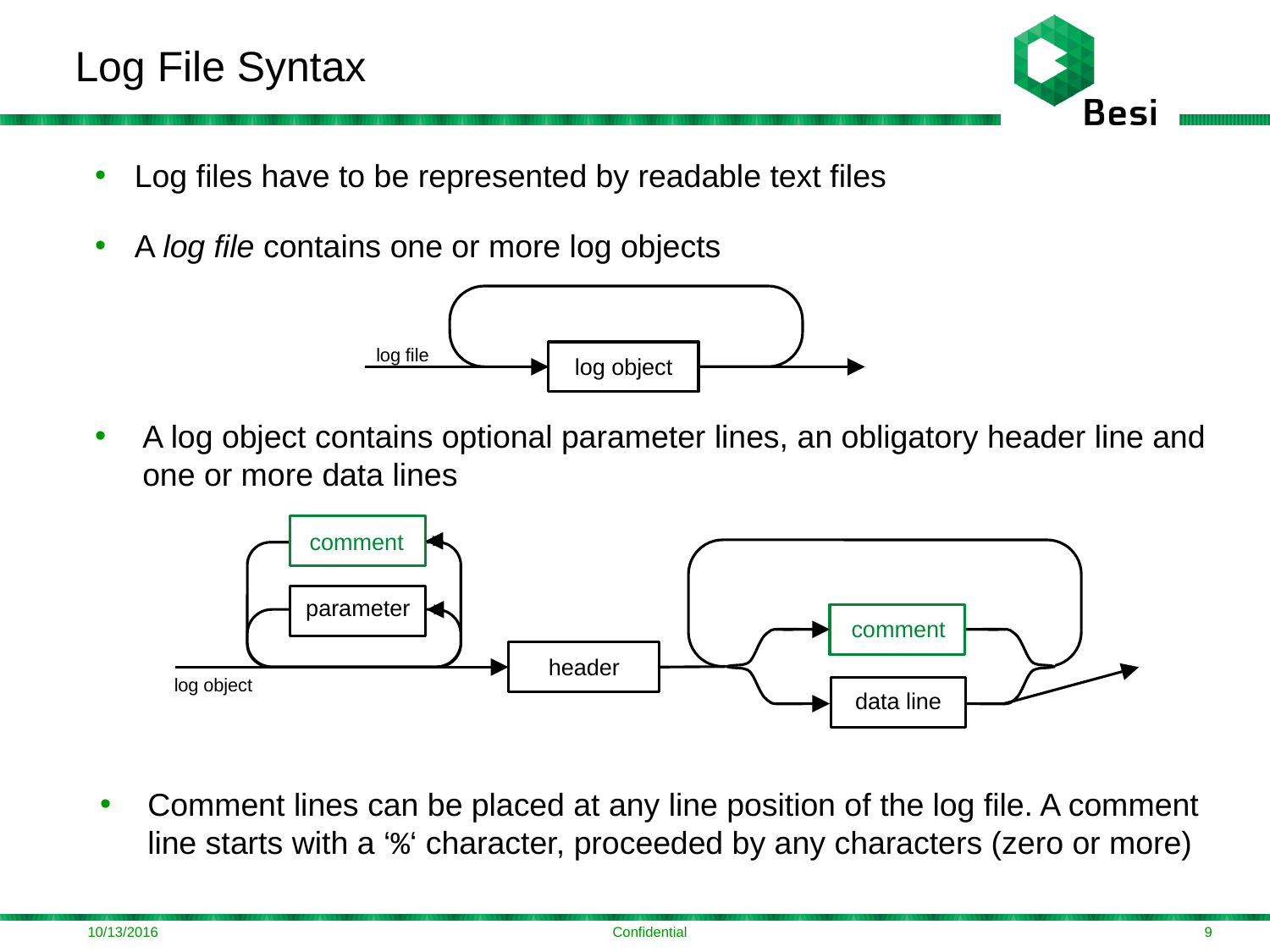

# Log File Syntax
Log files have to be represented by readable text files
A log file contains one or more log objects

log object
log file
A log object contains optional parameter lines, an obligatory header line and one or more data lines

comment

parameter

comment

data line

header
log object
Comment lines can be placed at any line position of the log file. A comment line starts with a ‘%‘ character, proceeded by any characters (zero or more)
10/13/2016
Confidential
9